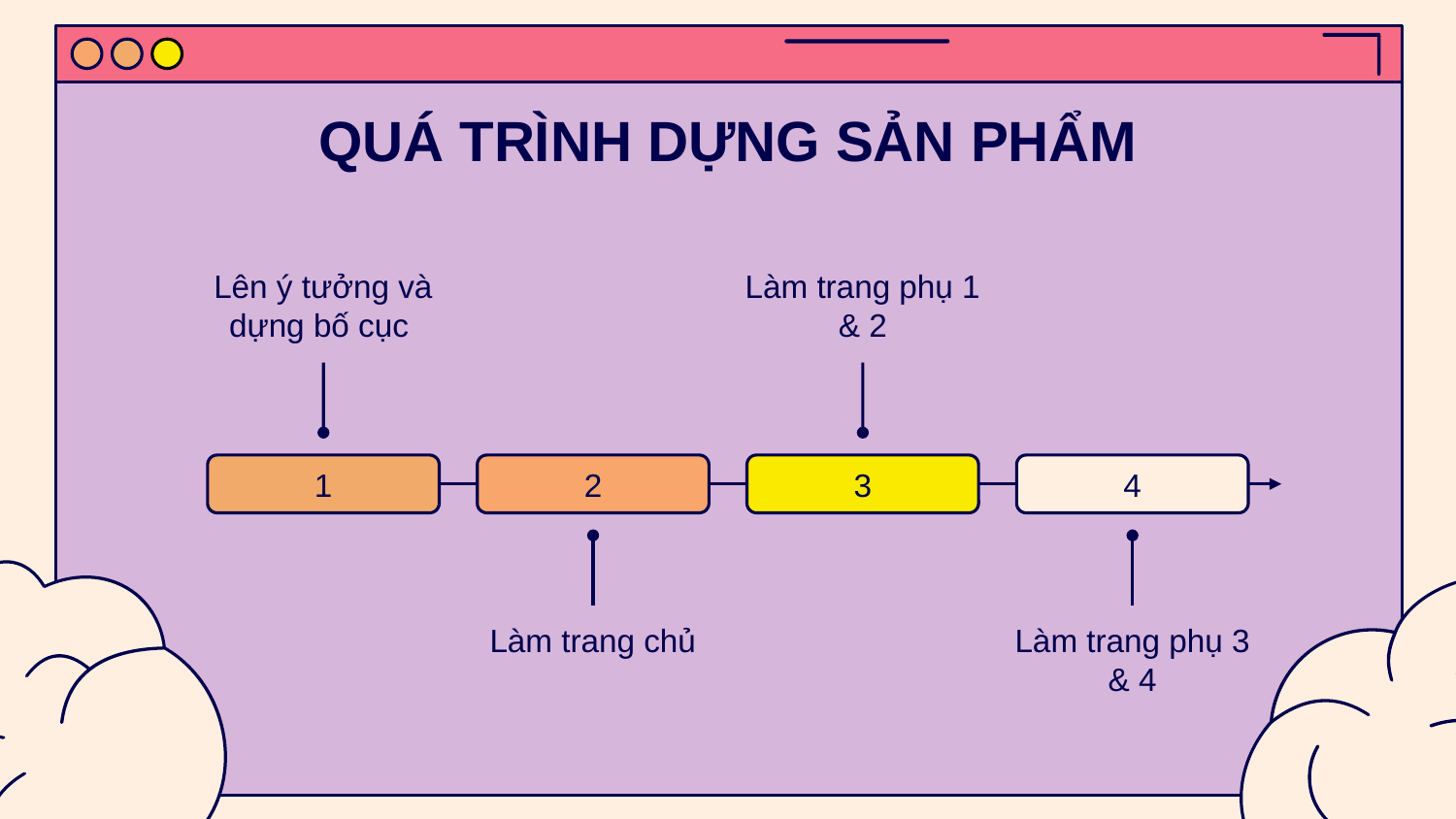

# QUÁ TRÌNH DỰNG SẢN PHẨM
Lên ý tưởng và dựng bố cục
Làm trang phụ 1 & 2
1
2
3
4

Làm trang chủ
Làm trang phụ 3 & 4